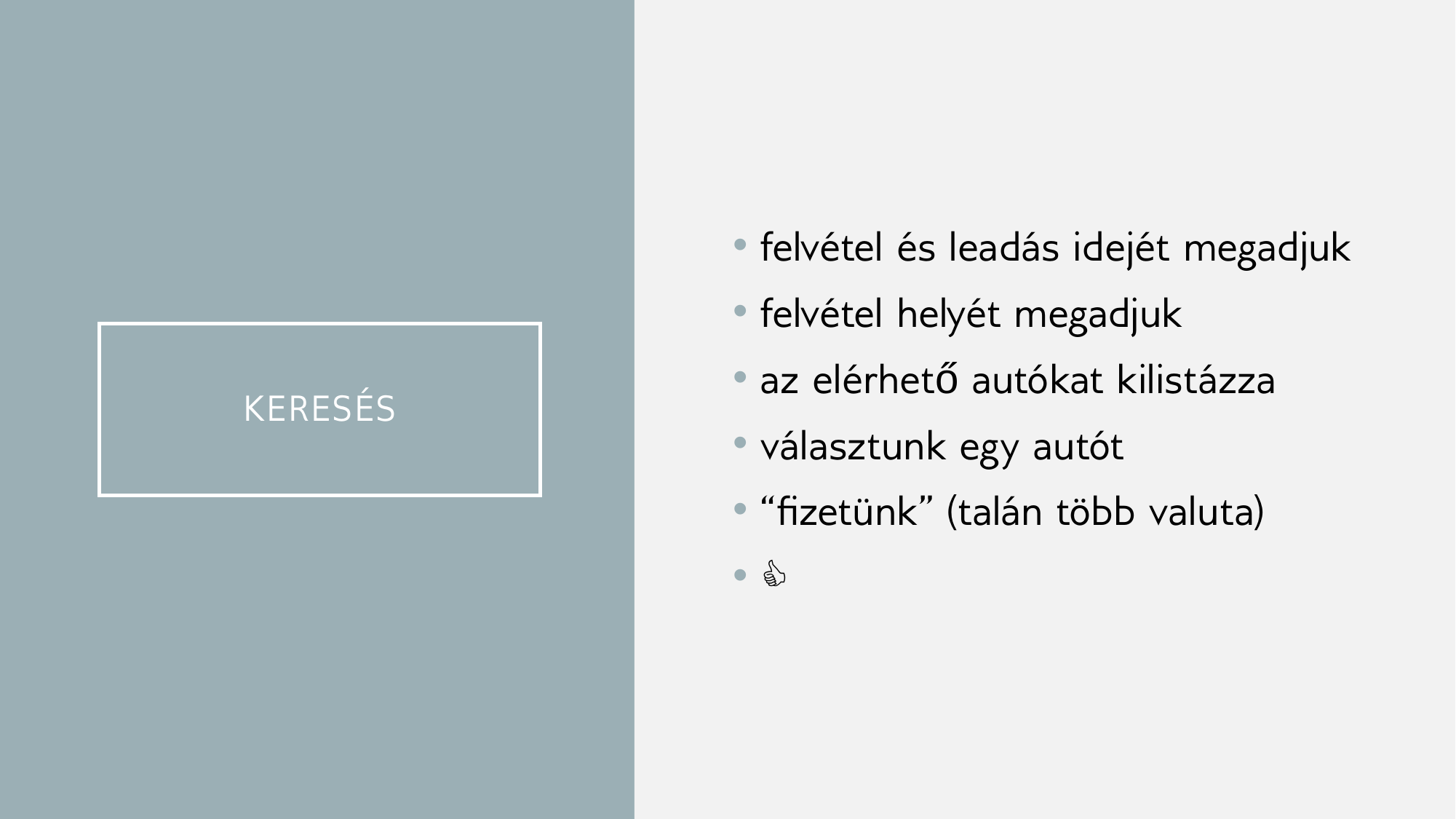

felvétel és leadás idejét megadjuk
felvétel helyét megadjuk
az elérhető autókat kilistázza
választunk egy autót
“fizetünk” (talán több valuta)
👍
# KERESÉS